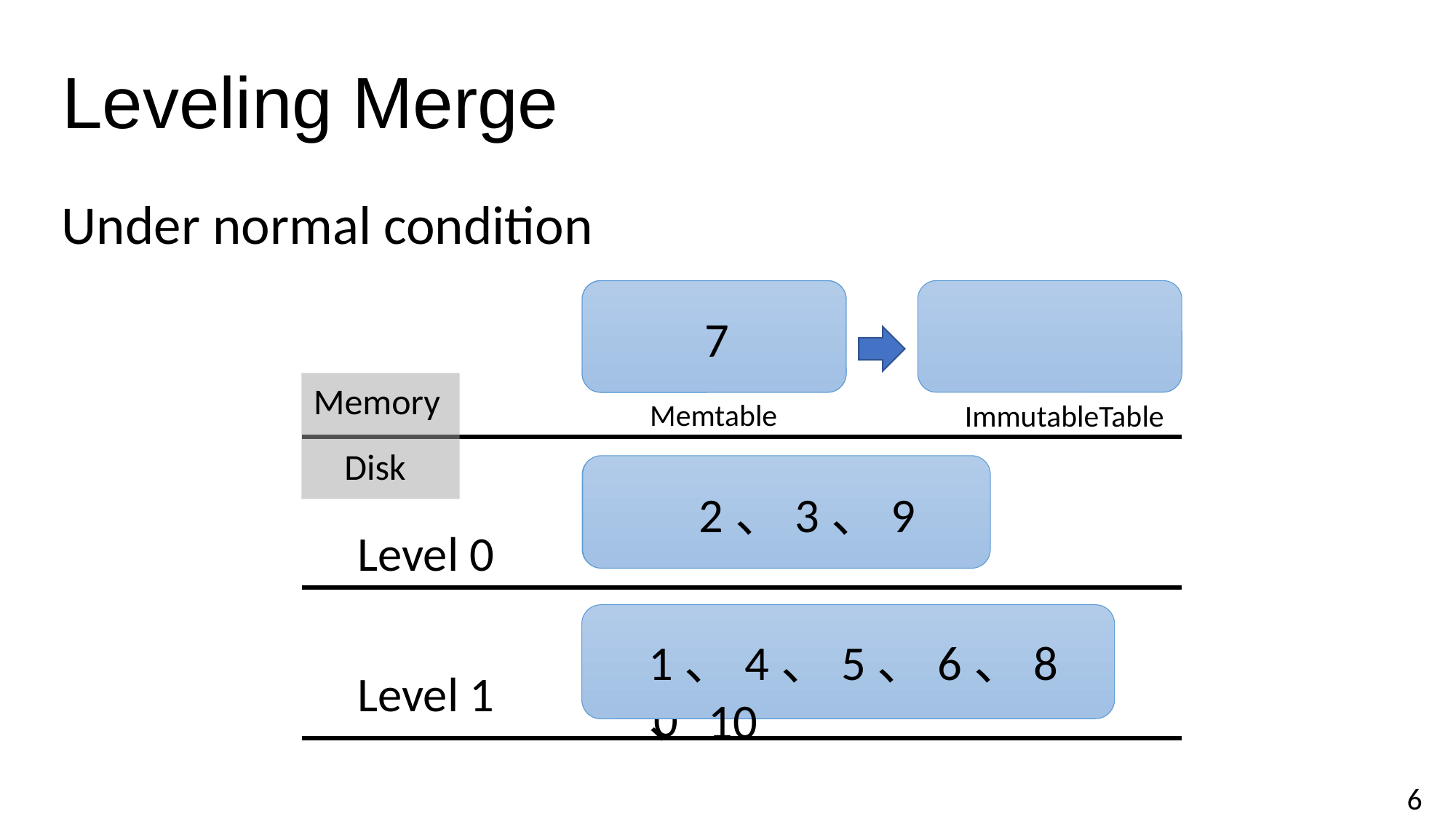

# Leveling Merge
Under normal condition

5
7

Memory
Memtable
ImmutableTable
Disk

4、8
2、3、9
Level 0

1、10
1、4、5、6、8、10
Level 1
6